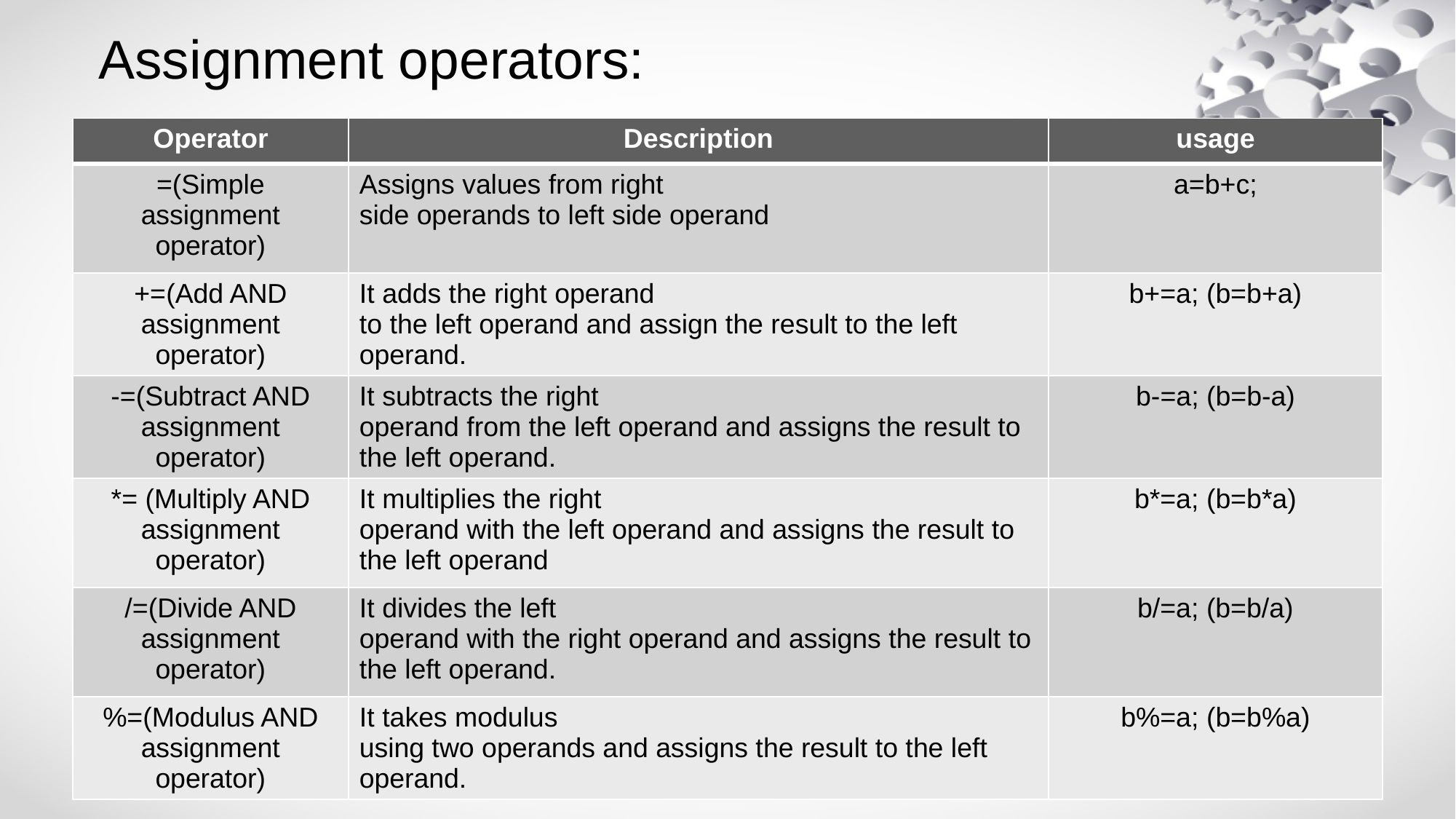

# Assignment operators:
| Operator | Description | usage |
| --- | --- | --- |
| =(Simple assignment operator) | Assigns values from right side operands to left side operand | a=b+c; |
| +=(Add AND assignment operator) | It adds the right operand to the left operand and assign the result to the left operand. | b+=a; (b=b+a) |
| -=(Subtract AND assignment operator) | It subtracts the right operand from the left operand and assigns the result to the left operand. | b-=a; (b=b-a) |
| \*= (Multiply AND assignment operator) | It multiplies the right operand with the left operand and assigns the result to the left operand | b\*=a; (b=b\*a) |
| /=(Divide AND assignment operator) | It divides the left operand with the right operand and assigns the result to the left operand. | b/=a; (b=b/a) |
| %=(Modulus AND assignment operator) | It takes modulus using two operands and assigns the result to the left operand. | b%=a; (b=b%a) |